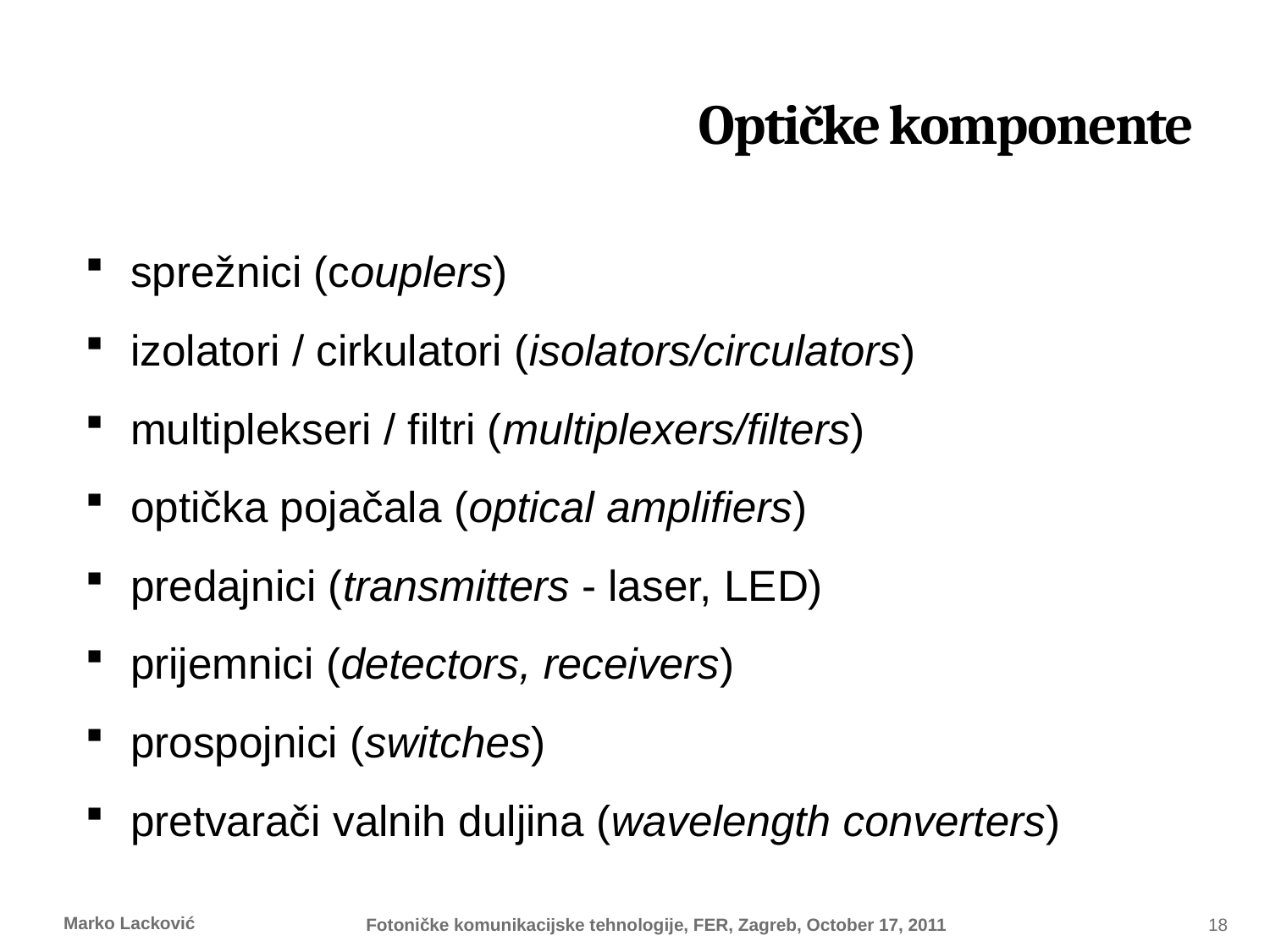

# Optičke komponente
sprežnici (couplers)
izolatori / cirkulatori (isolators/circulators)
multiplekseri / filtri (multiplexers/filters)
optička pojačala (optical amplifiers)
predajnici (transmitters - laser, LED)
prijemnici (detectors, receivers)
prospojnici (switches)
pretvarači valnih duljina (wavelength converters)